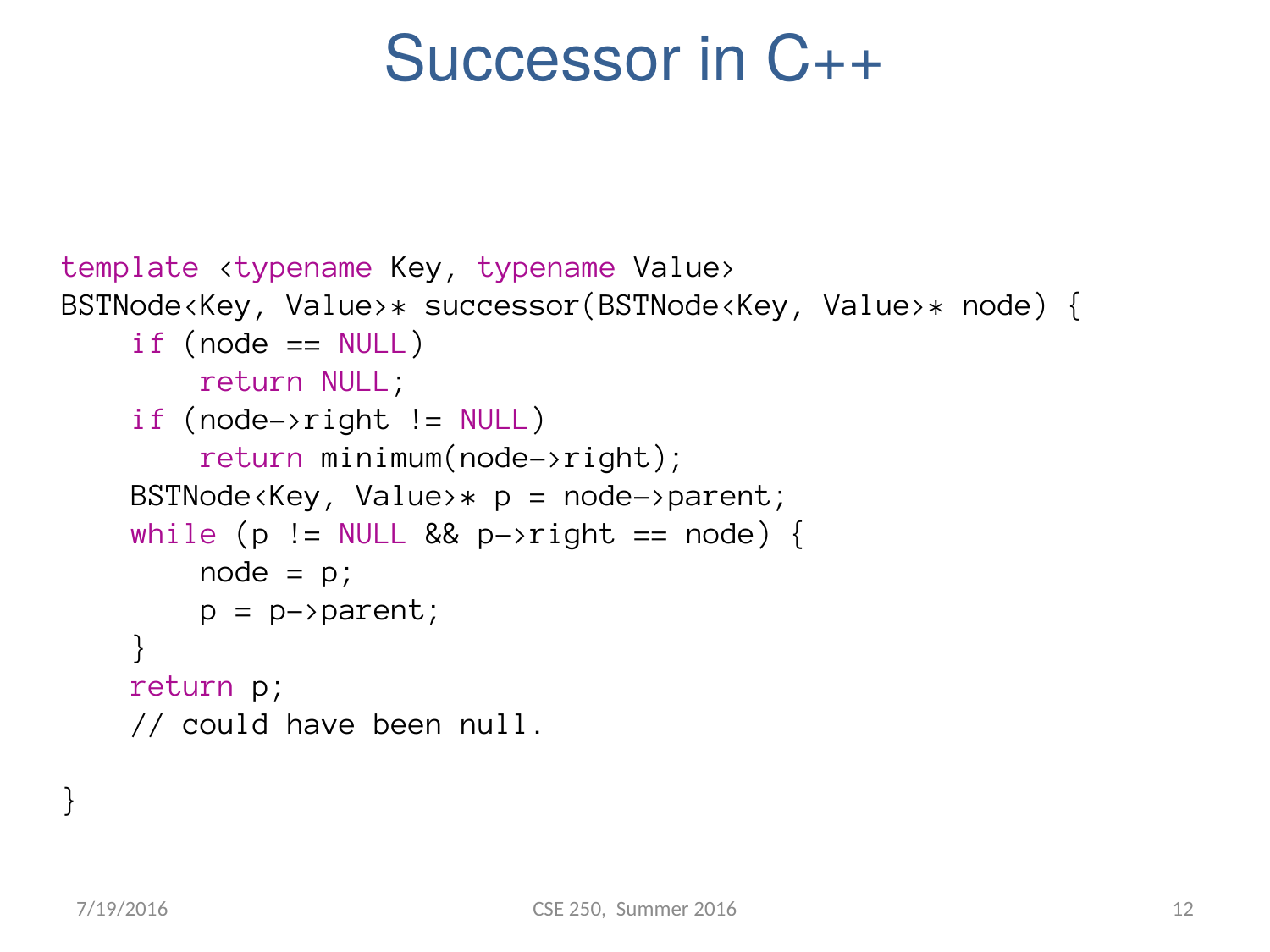

# Successor in C++
template <typename Key, typename Value>
BSTNode<Key, Value>* successor(BSTNode<Key, Value>* node) {
    if (node == NULL)
        return NULL;
    if (node->right != NULL)
        return minimum(node->right);
    BSTNode<Key, Value>* p = node->parent;
    while (p != NULL && p->right == node) {
        node = p;
        p = p->parent;
    }
    return p;
    // could have been null.

}
7/19/2016
CSE 250,  Summer 2016
12